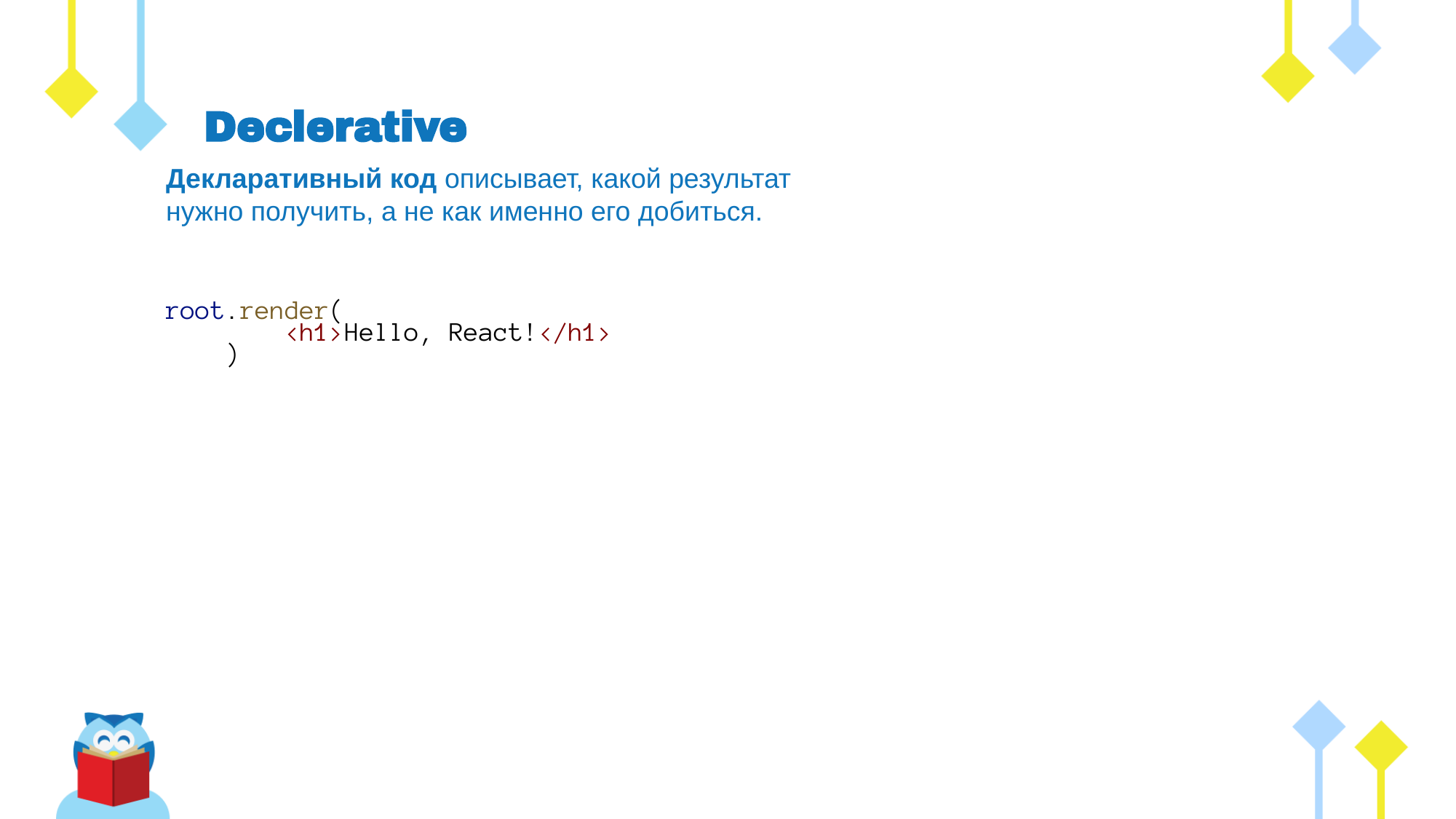

Declerative
Декларативный код описывает, какой результат нужно получить, а не как именно его добиться.
root.render(
        <h1>Hello, React!</h1>
    )